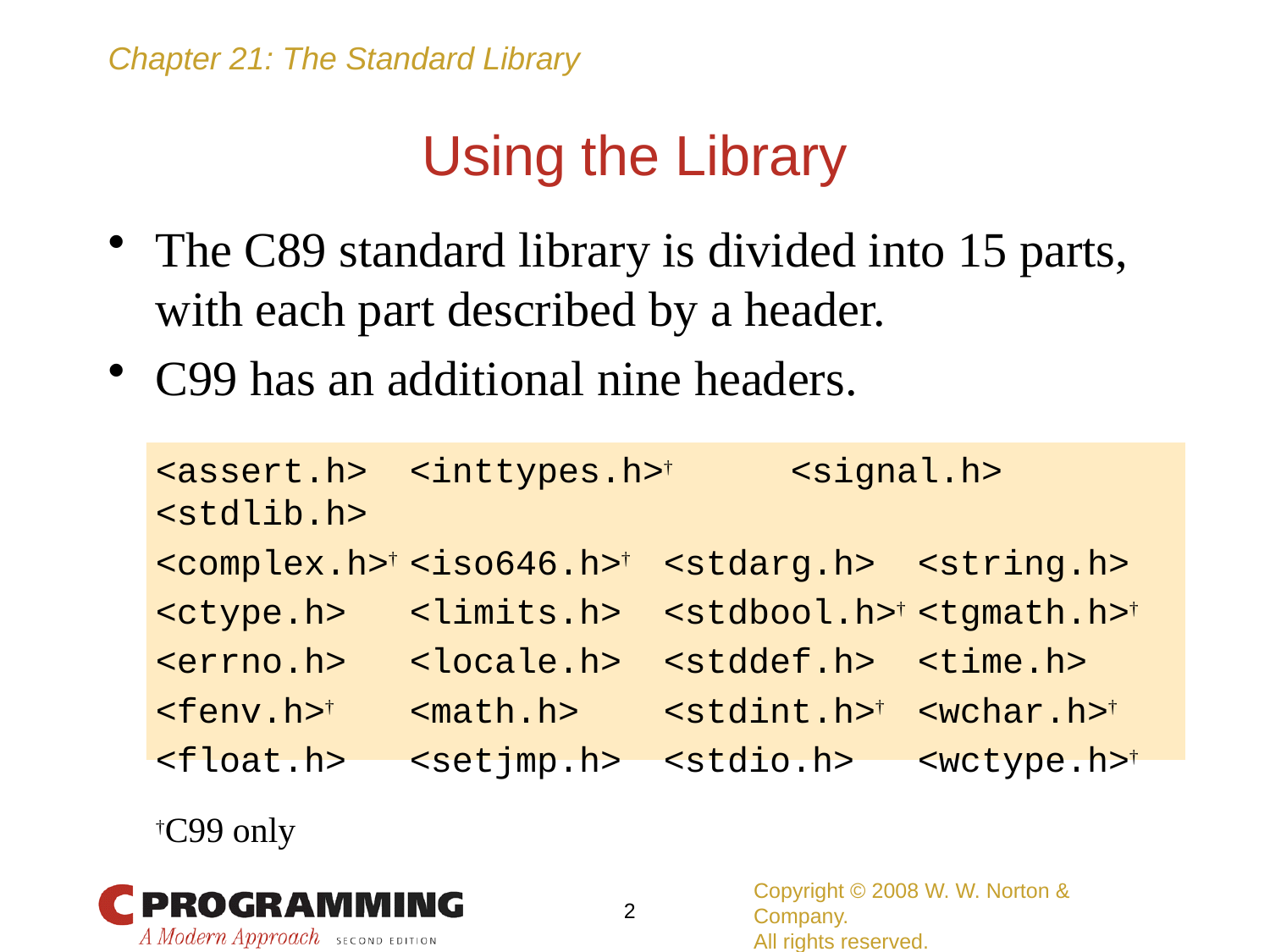

# Using the Library
The C89 standard library is divided into 15 parts, with each part described by a header.
C99 has an additional nine headers.

	<assert.h>	<inttypes.h>†	<signal.h>	<stdlib.h>
	<complex.h>†	<iso646.h>†	<stdarg.h>	<string.h>
	<ctype.h>	<limits.h>	<stdbool.h>†	<tgmath.h>†
	<errno.h>	<locale.h>	<stddef.h>	<time.h>
	<fenv.h>†	<math.h>	<stdint.h>†	<wchar.h>†
	<float.h>	<setjmp.h>	<stdio.h>	<wctype.h>†

	†C99 only

Copyright © 2008 W. W. Norton & Company.
All rights reserved.
2